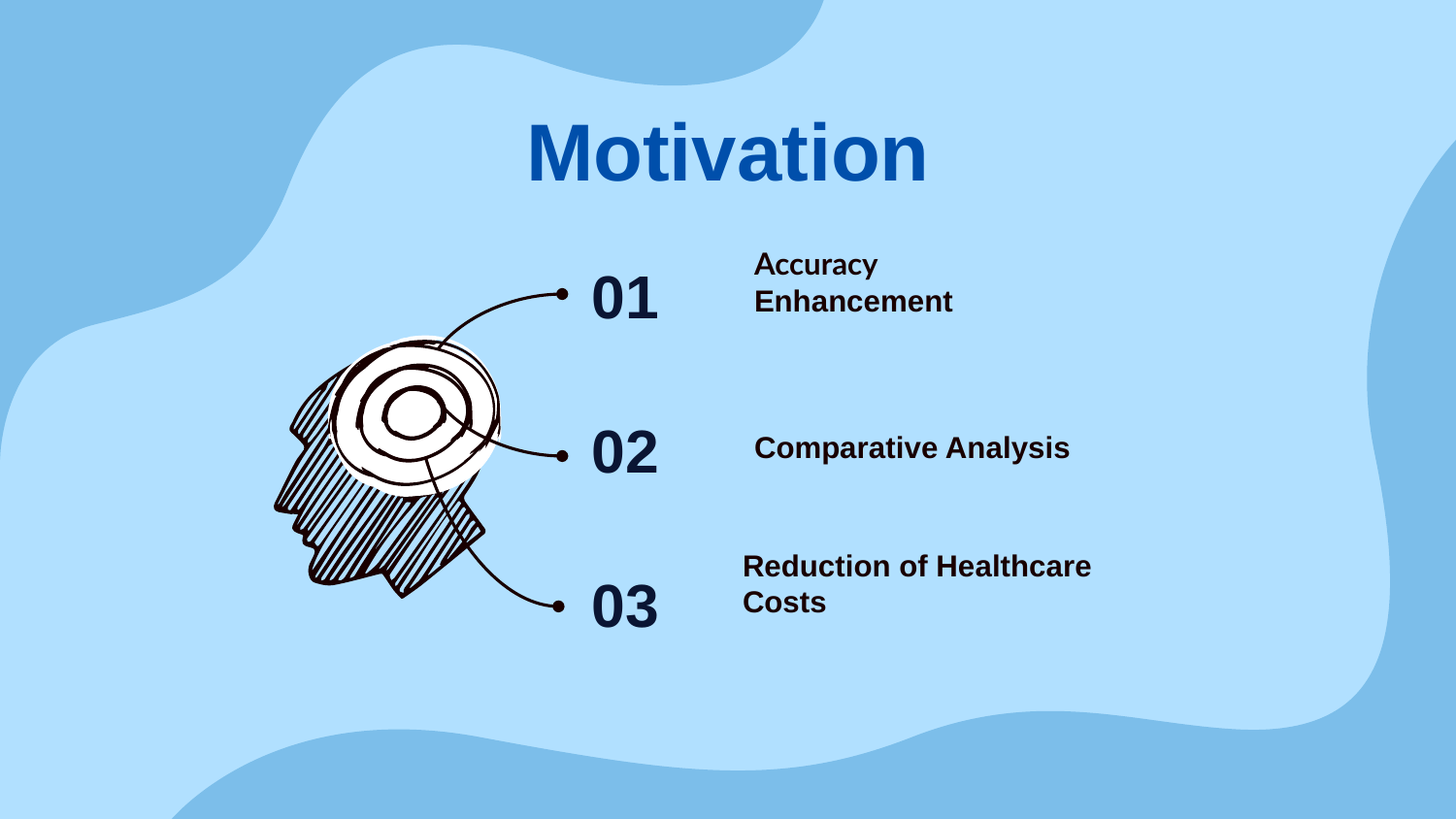

# Motivation
Accuracy Enhancement
01

02
03
Comparative Analysis
Reduction of Healthcare Costs